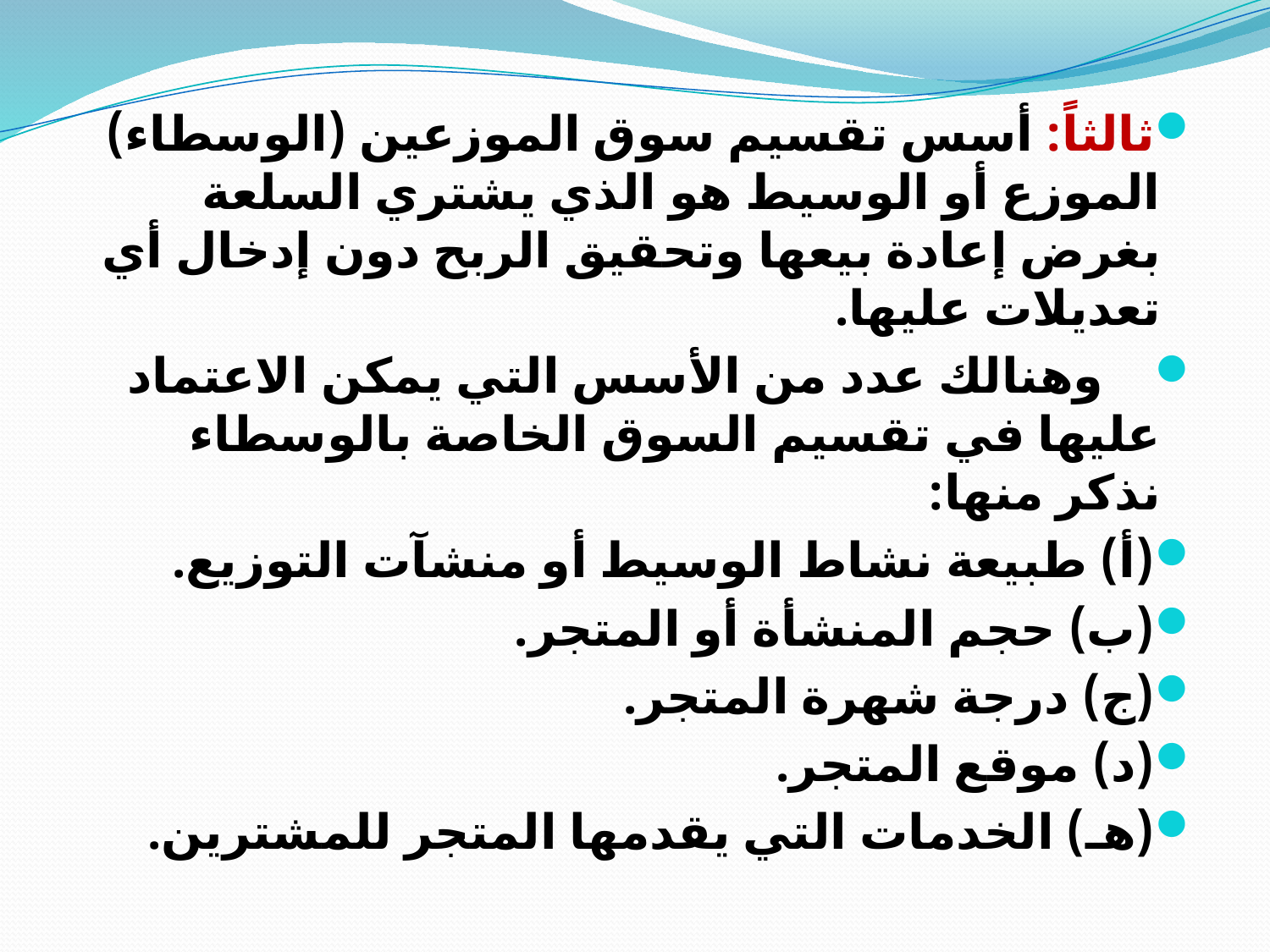

ثالثاً: أسس تقسيم سوق الموزعين (الوسطاء) الموزع أو الوسيط هو الذي يشتري السلعة بغرض إعادة بيعها وتحقيق الربح دون إدخال أي تعديلات عليها.
    وهنالك عدد من الأسس التي يمكن الاعتماد عليها في تقسيم السوق الخاصة بالوسطاء نذكر منها:
(أ) طبيعة نشاط الوسيط أو منشآت التوزيع.
(ب) حجم المنشأة أو المتجر.
(ج) درجة شهرة المتجر.
(د) موقع المتجر.
(هـ) الخدمات التي يقدمها المتجر للمشترين.